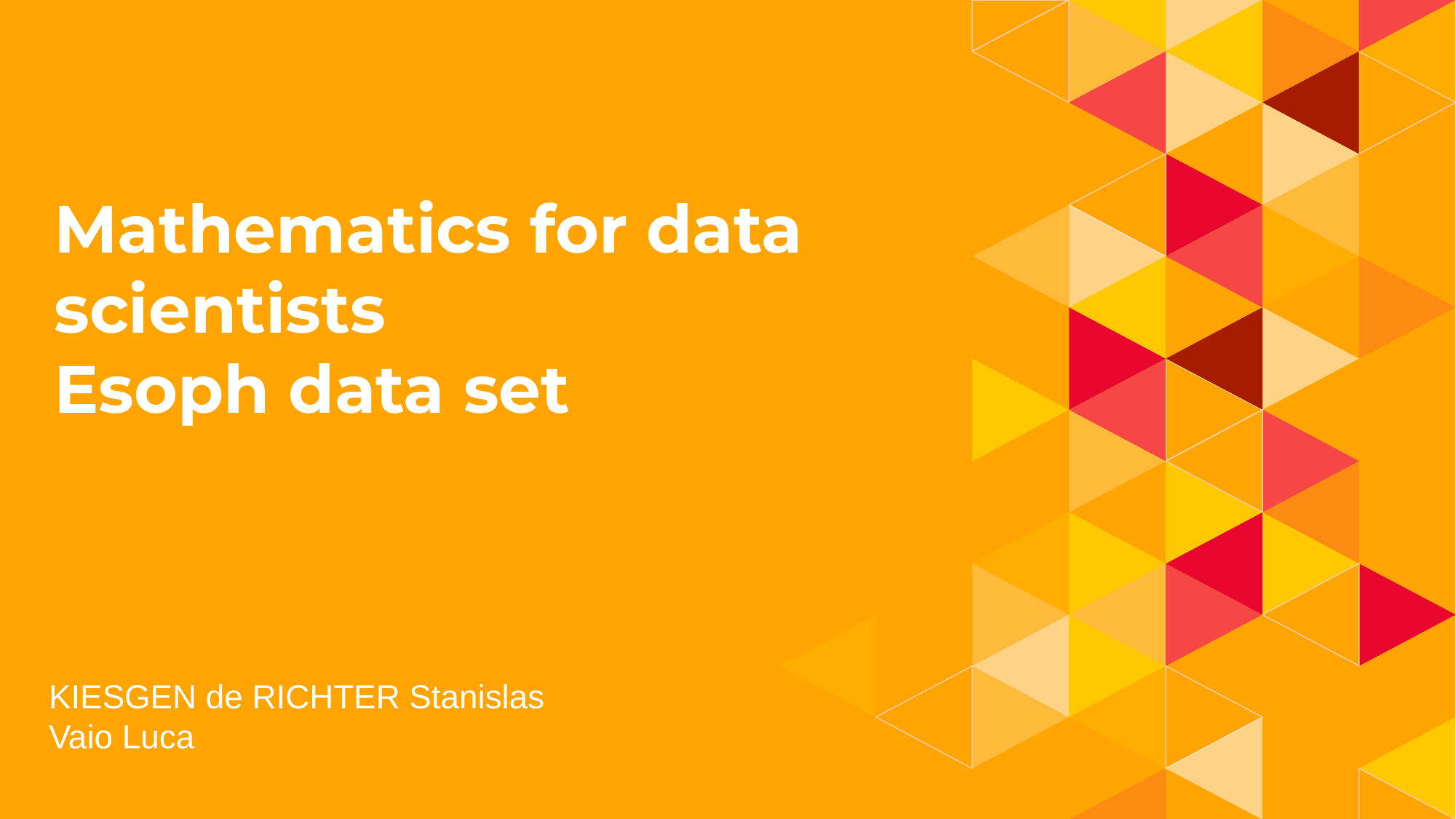

# Mathematics for data scientists Esoph data set
KIESGEN de RICHTER Stanislas
Vaio Luca